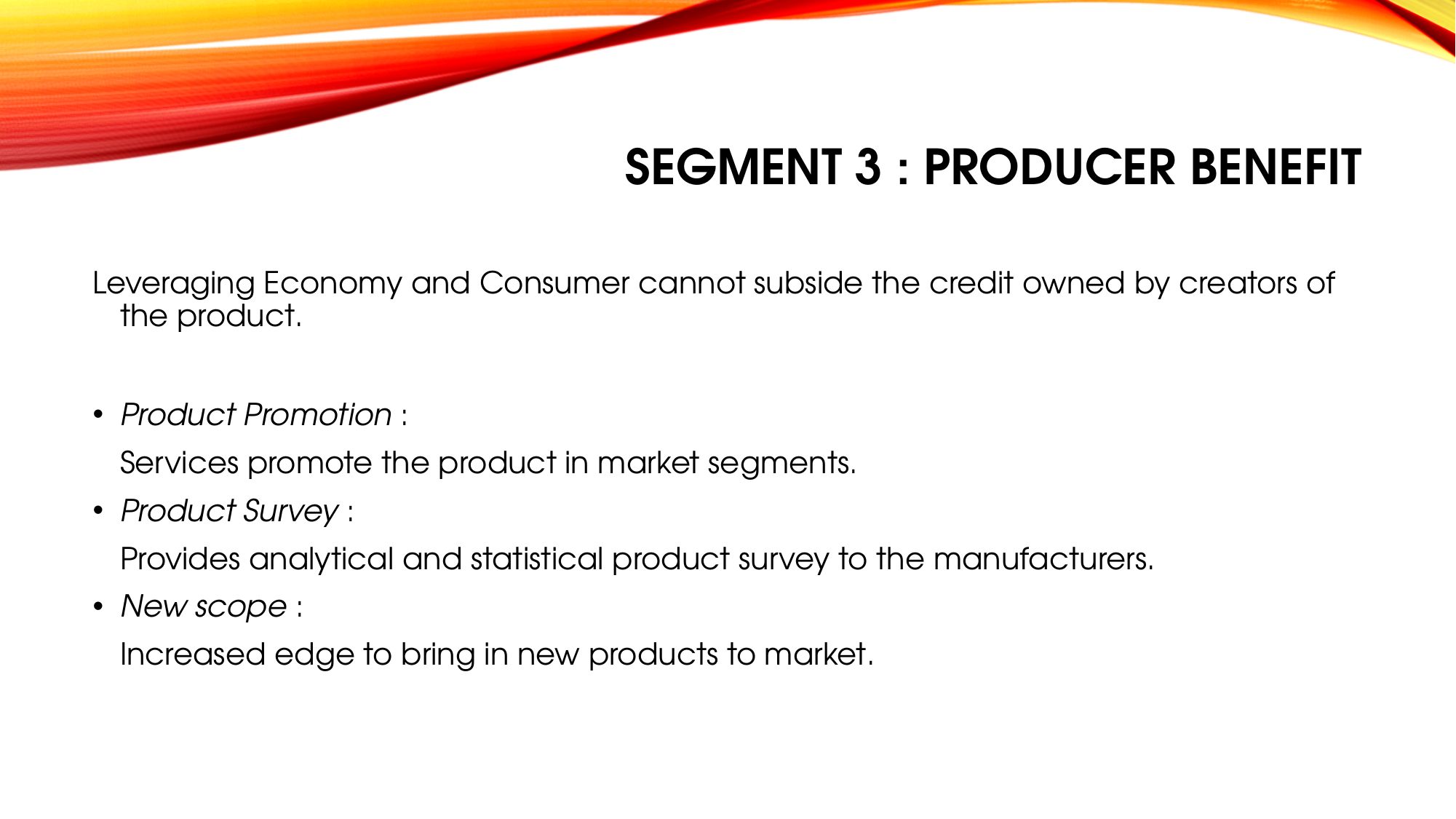

# Segment 3 : Producer Benefit
Leveraging Economy and Consumer cannot subside the credit owned by creators of the product.

Product Promotion :
	Services promote the product in market segments.
Product Survey :
	Provides analytical and statistical product survey to the manufacturers.
New scope :
	Increased edge to bring in new products to market.